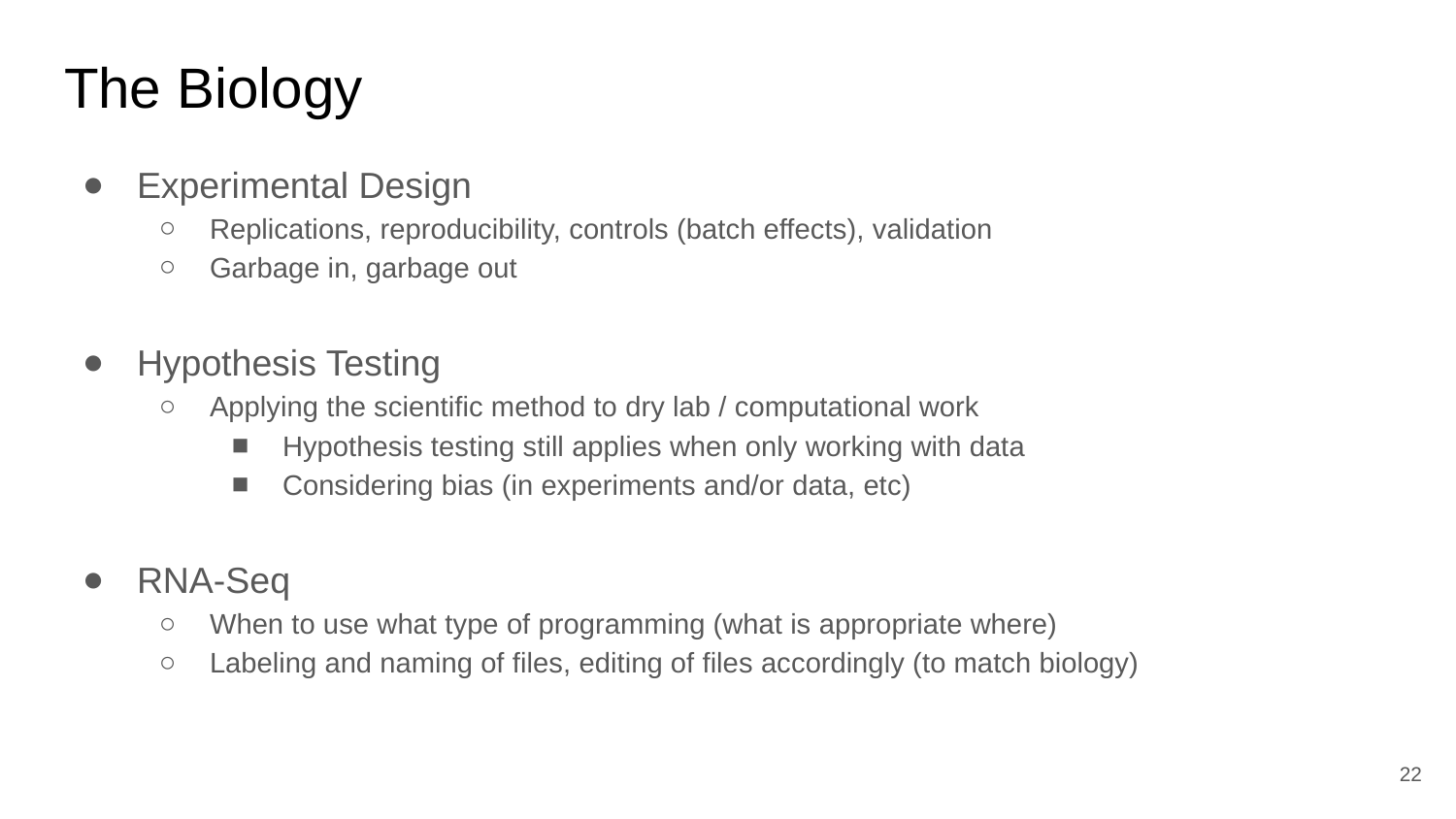

# The Biology

Experimental Design
Replications, reproducibility, controls (batch effects), validation
Garbage in, garbage out

Hypothesis Testing
Applying the scientific method to dry lab / computational work
Hypothesis testing still applies when only working with data
Considering bias (in experiments and/or data, etc)

RNA-Seq
When to use what type of programming (what is appropriate where)
Labeling and naming of files, editing of files accordingly (to match biology)

22